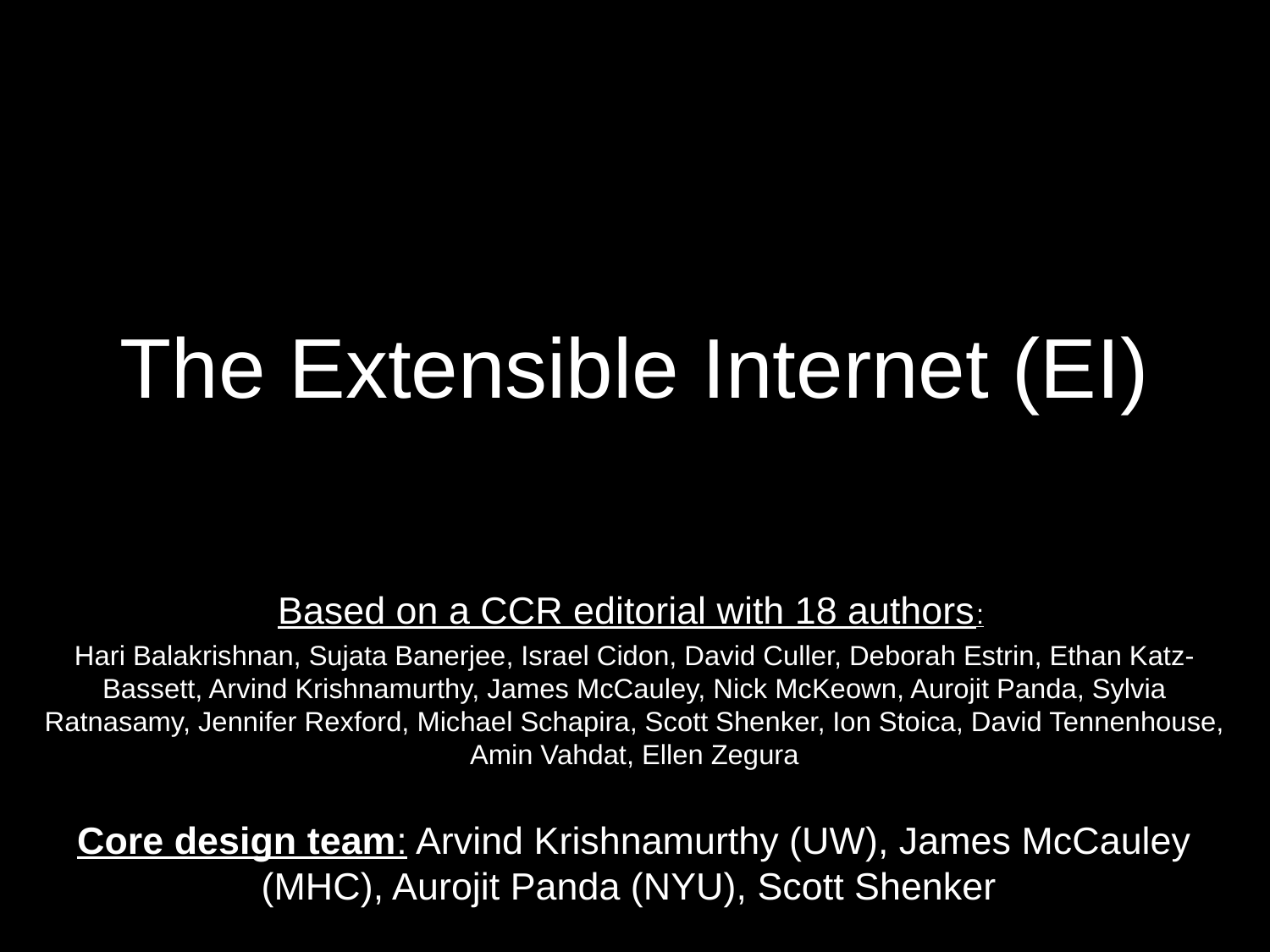

# The Extensible Internet (EI)

Based on a CCR editorial with 18 authors:
Hari Balakrishnan, Sujata Banerjee, Israel Cidon, David Culler, Deborah Estrin, Ethan Katz-Bassett, Arvind Krishnamurthy, James McCauley, Nick McKeown, Aurojit Panda, Sylvia Ratnasamy, Jennifer Rexford, Michael Schapira, Scott Shenker, Ion Stoica, David Tennenhouse, Amin Vahdat, Ellen Zegura

Core design team: Arvind Krishnamurthy (UW), James McCauley (MHC), Aurojit Panda (NYU), Scott Shenker